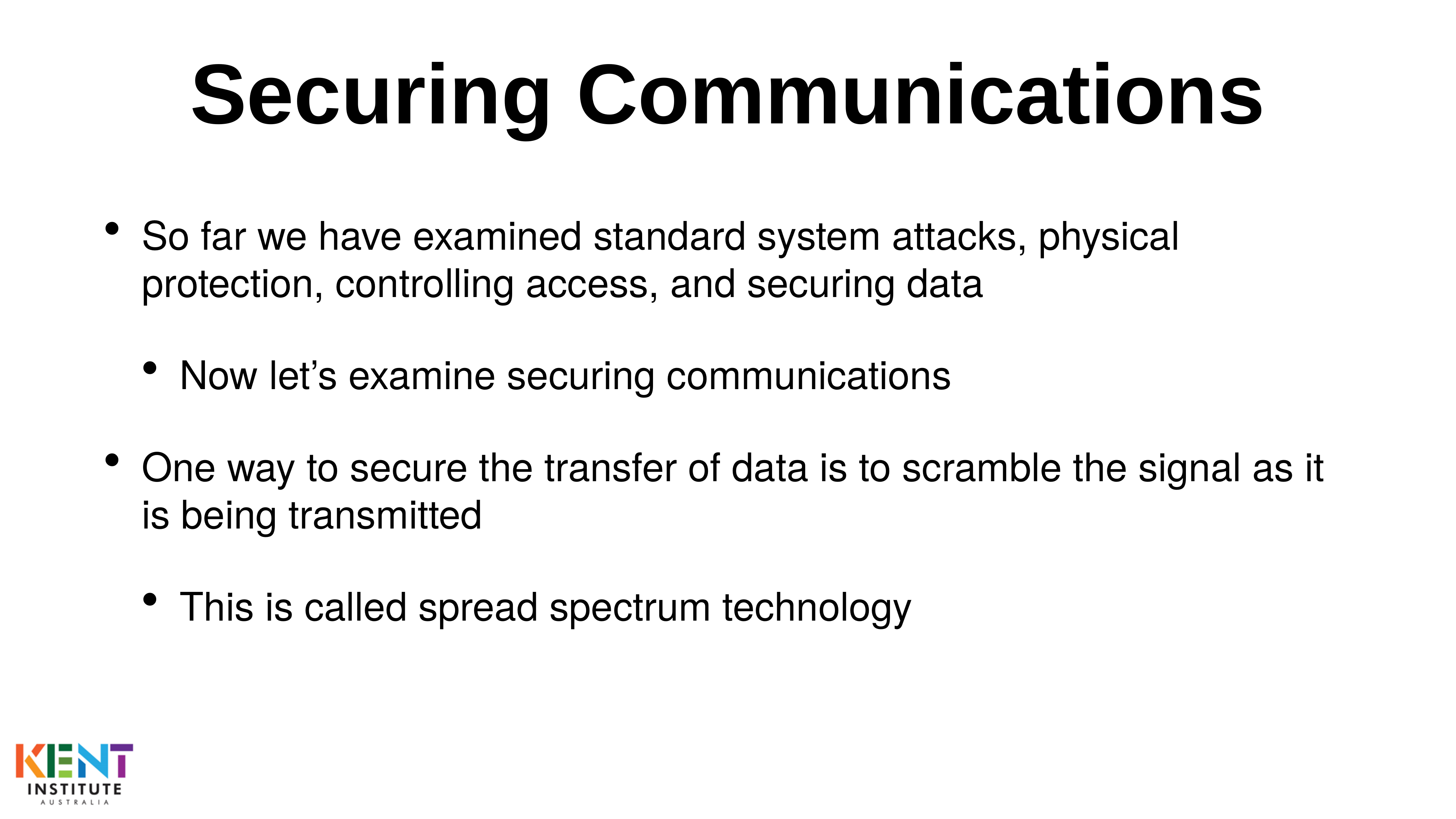

# Securing Communications

So far we have examined standard system attacks, physical protection, controlling access, and securing data
Now let’s examine securing communications
One way to secure the transfer of data is to scramble the signal as it is being transmitted
This is called spread spectrum technology